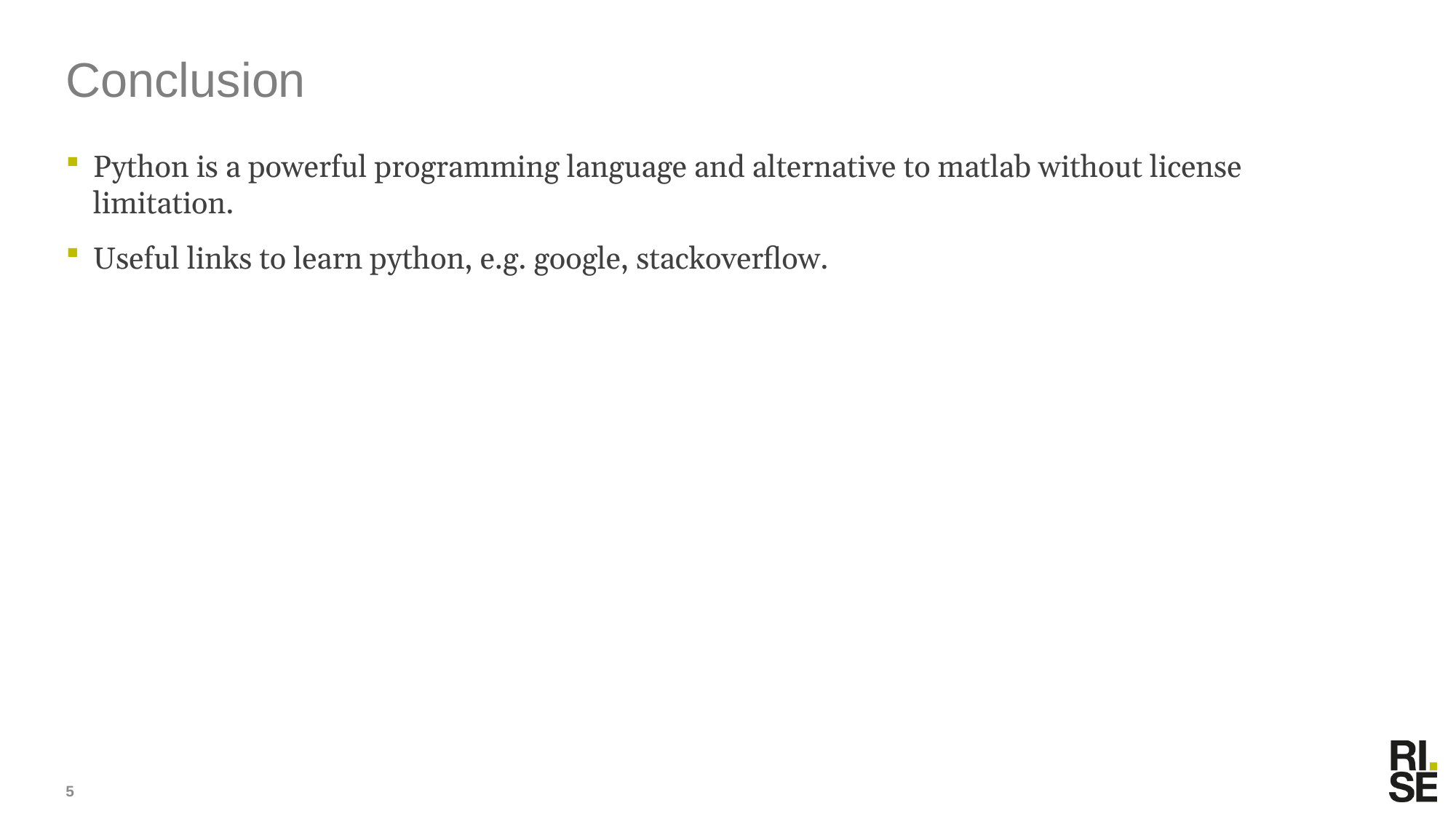

# Conclusion
Python is a powerful programming language and alternative to matlab without license limitation.
Useful links to learn python, e.g. google, stackoverflow.
5